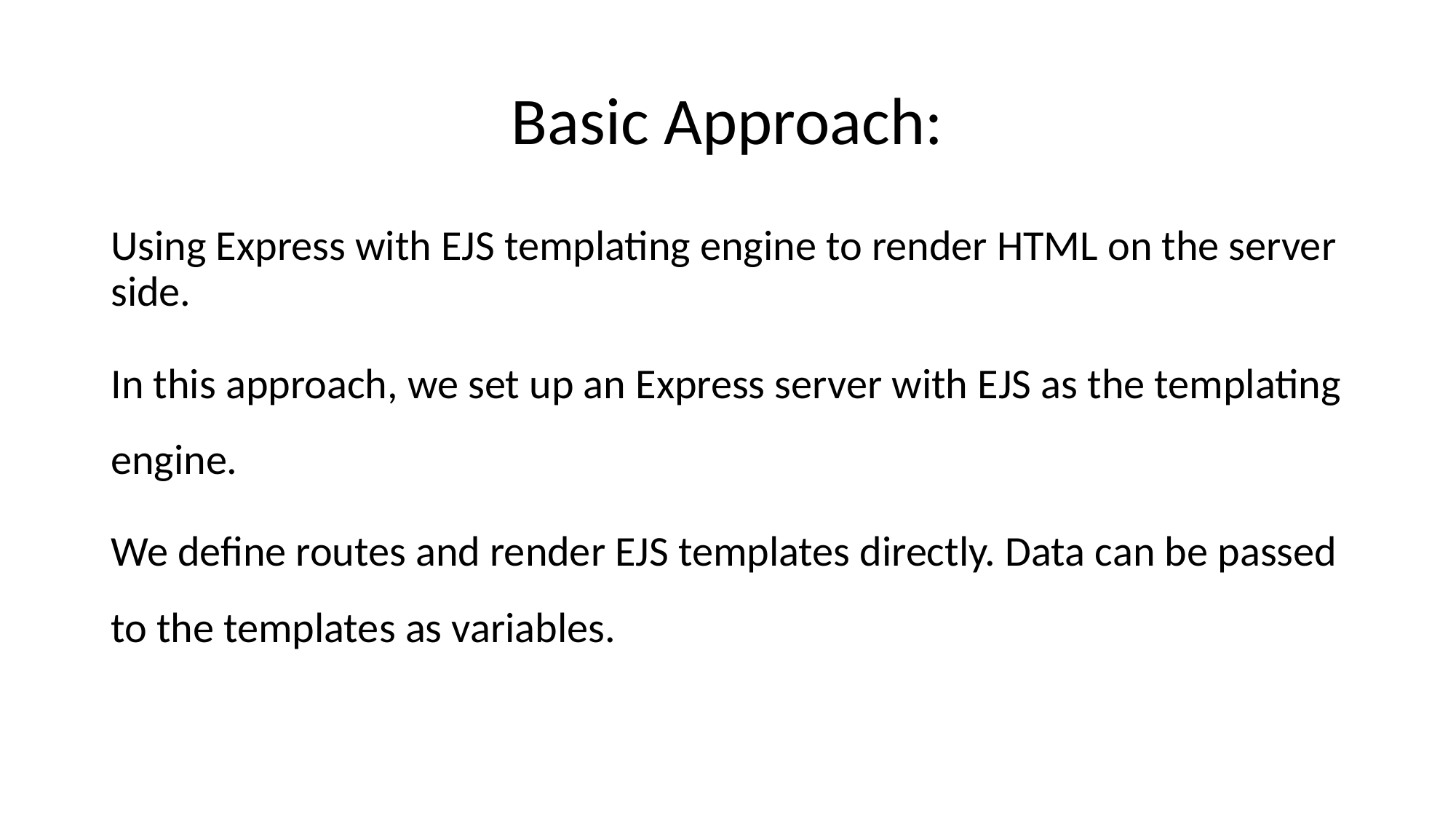

# Basic Approach:
Using Express with EJS templating engine to render HTML on the server side.
In this approach, we set up an Express server with EJS as the templating engine.
We define routes and render EJS templates directly. Data can be passed to the templates as variables.